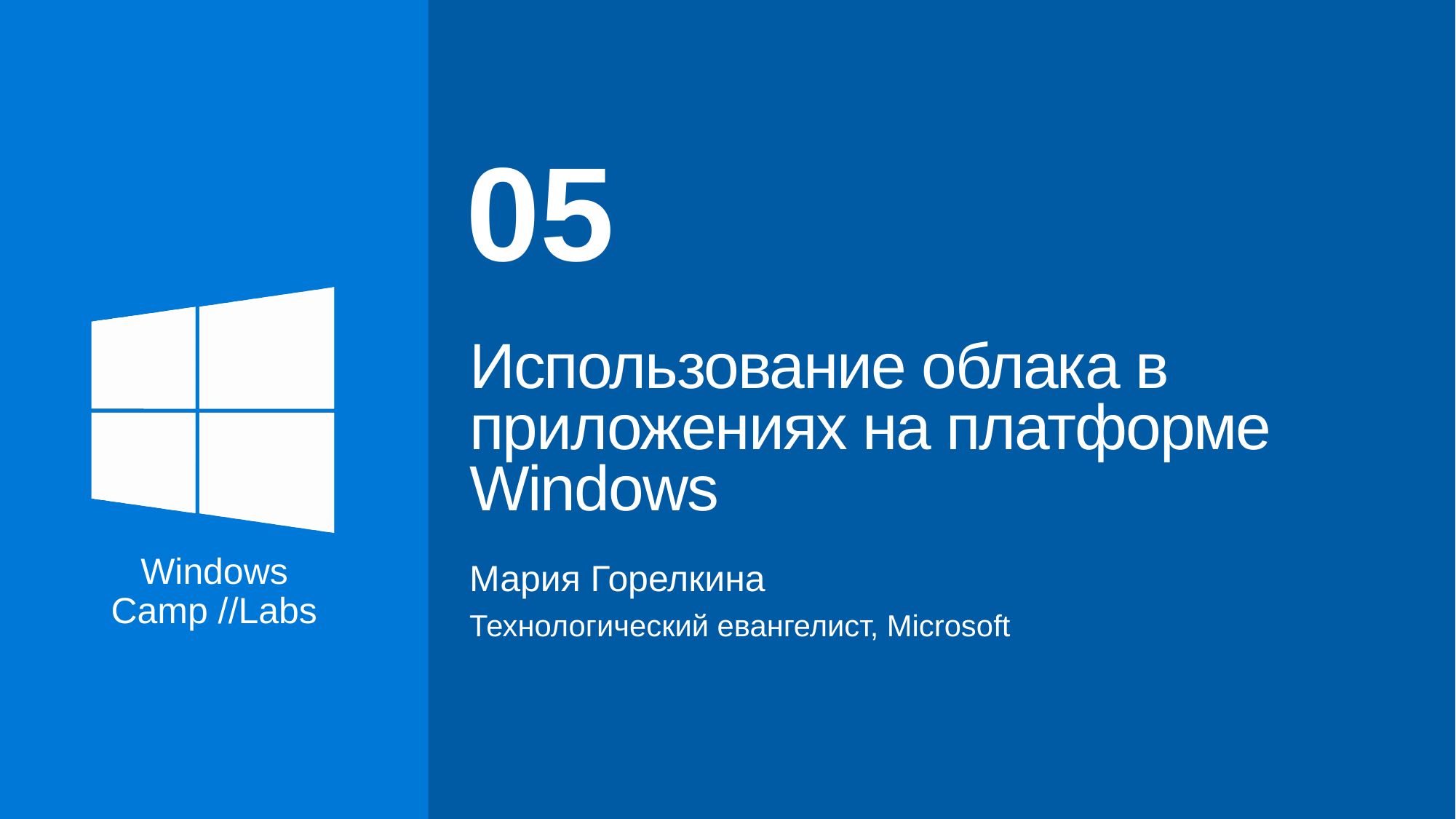

# Использование облака в приложениях на платформе Windows
05
Мария Горелкина
Технологический евангелист, Microsoft